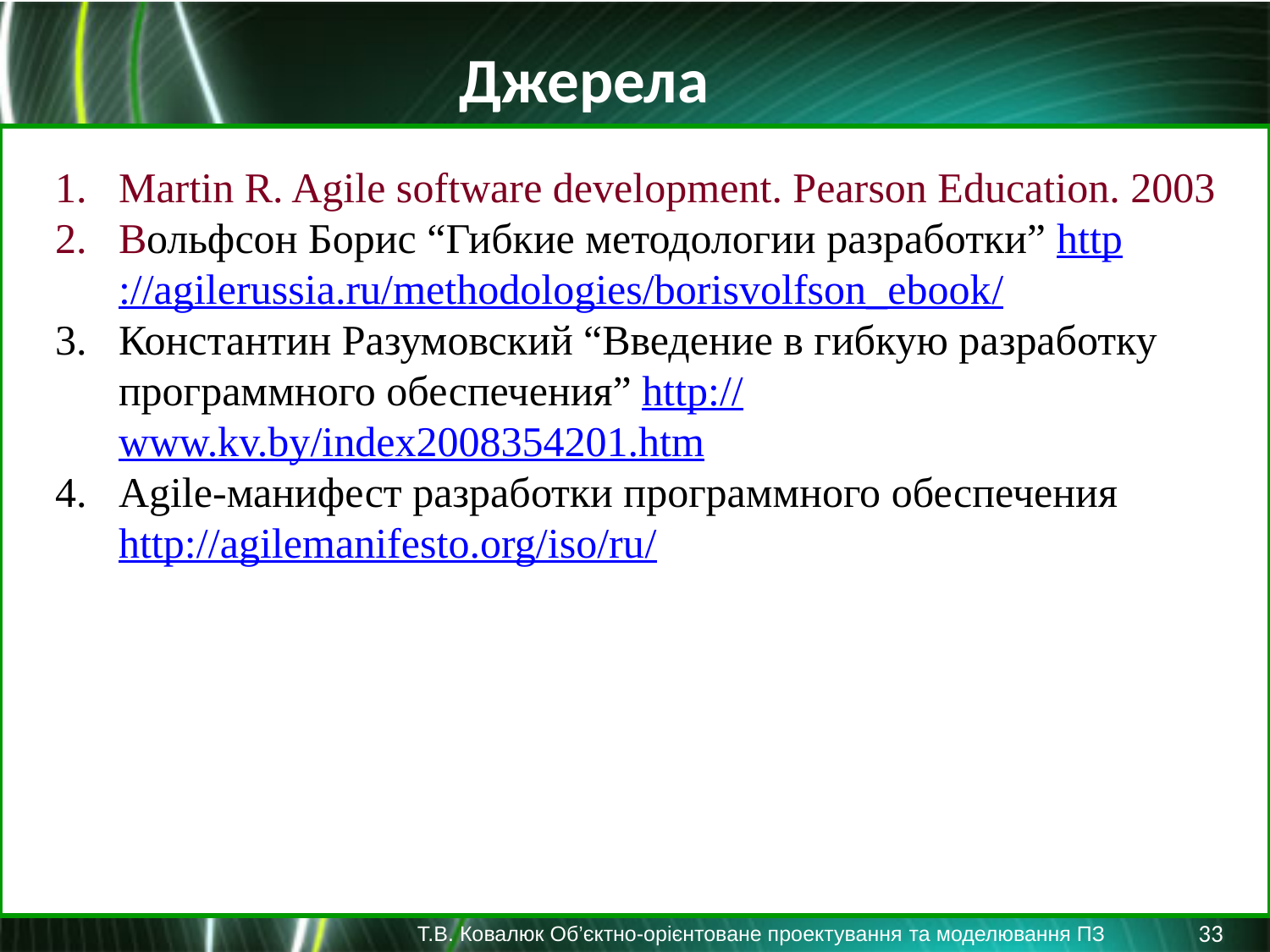

Джерела
Martin R. Agile software development. Pearson Education. 2003
Вольфсон Борис “Гибкие методологии разработки” http://agilerussia.ru/methodologies/borisvolfson_ebook/
Константин Разумовский “Введение в гибкую разработку программного обеспечения” http://www.kv.by/index2008354201.htm
Agile-манифест разработки программного обеспечения http://agilemanifesto.org/iso/ru/
33